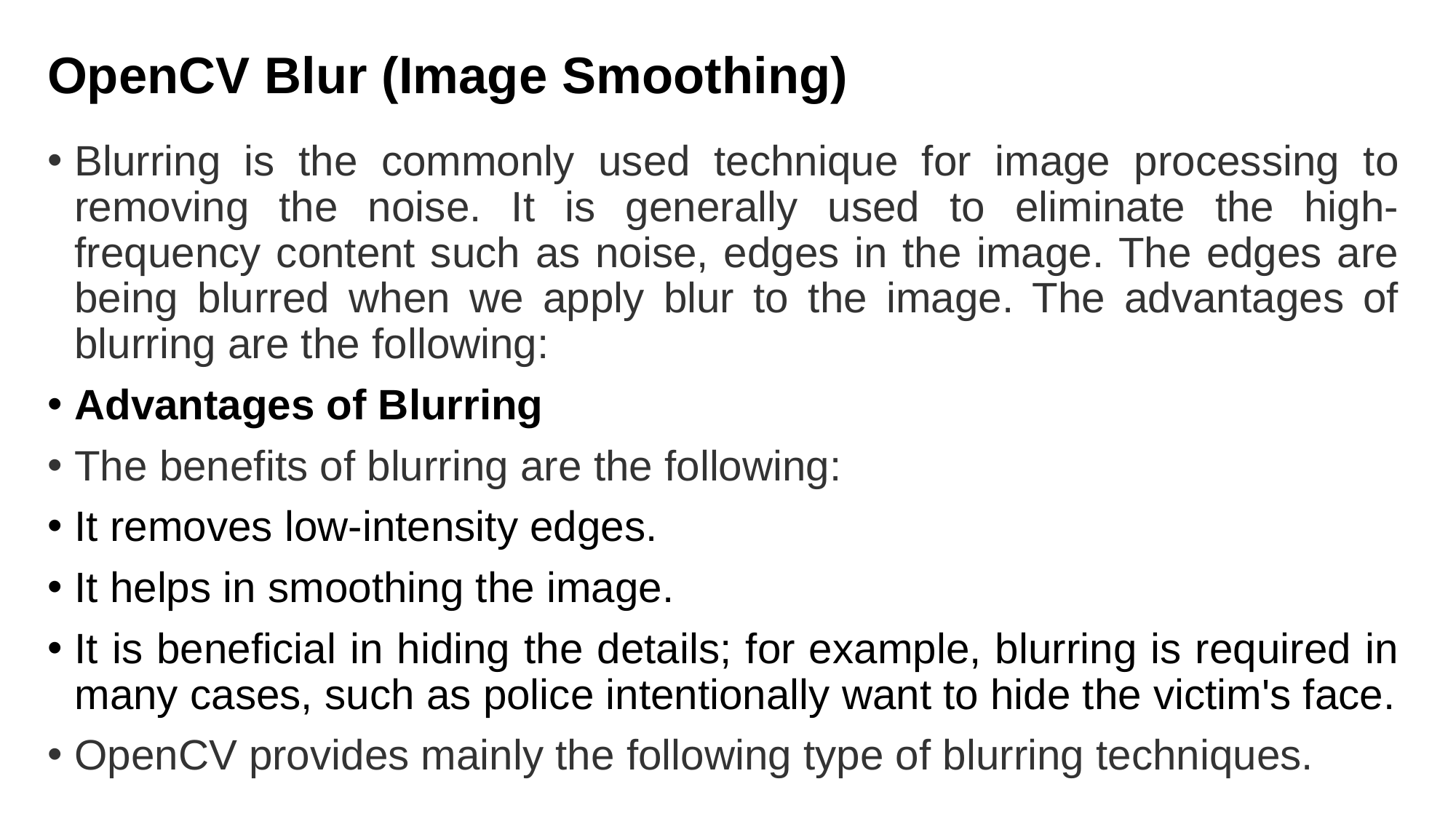

# OpenCV Blur (Image Smoothing)
Blurring is the commonly used technique for image processing to removing the noise. It is generally used to eliminate the high-frequency content such as noise, edges in the image. The edges are being blurred when we apply blur to the image. The advantages of blurring are the following:
Advantages of Blurring
The benefits of blurring are the following:
It removes low-intensity edges.
It helps in smoothing the image.
It is beneficial in hiding the details; for example, blurring is required in many cases, such as police intentionally want to hide the victim's face.
OpenCV provides mainly the following type of blurring techniques.